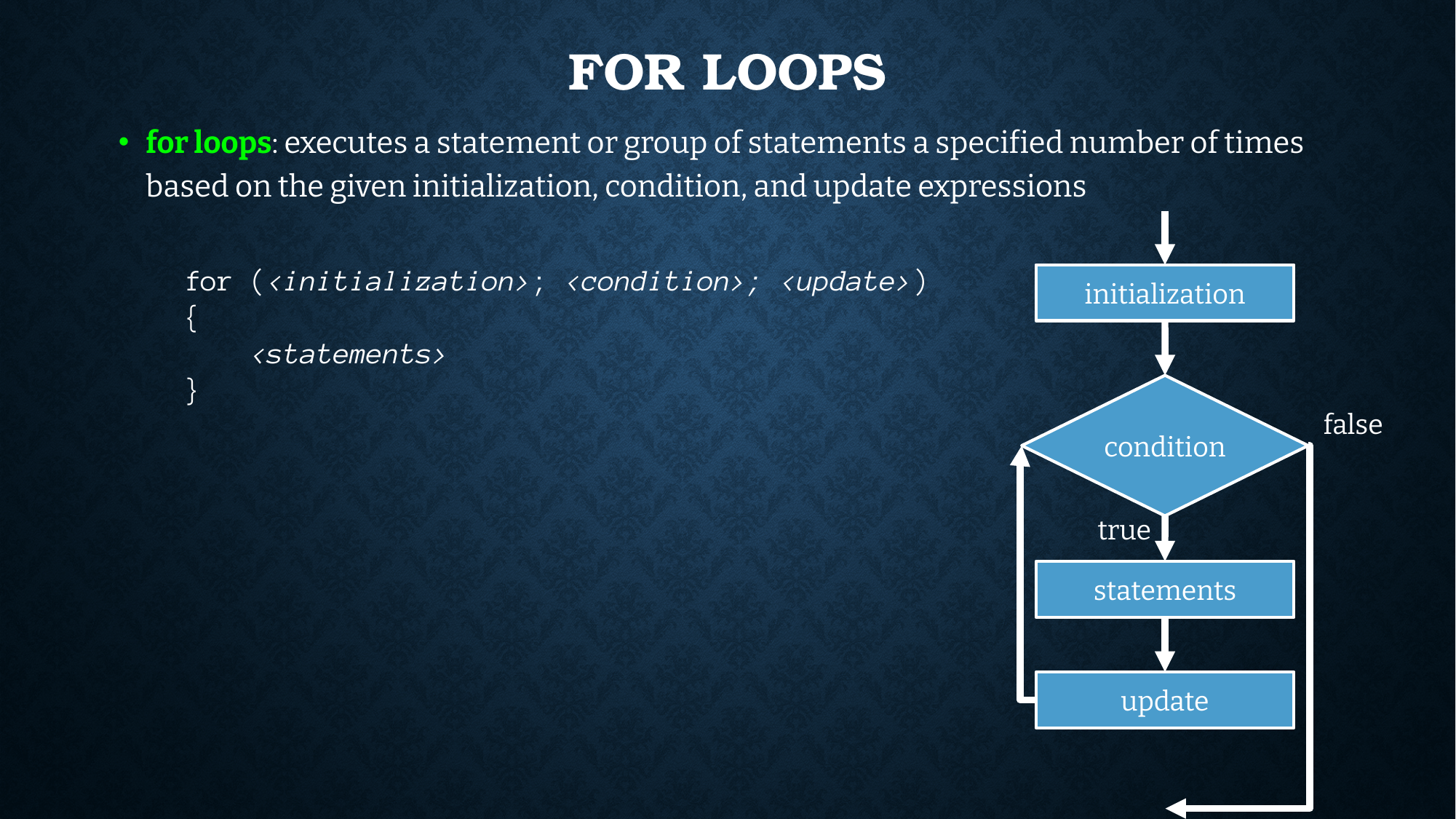

# for Loops
for loops: executes a statement or group of statements a specified number of times based on the given initialization, condition, and update expressions

    for (<initialization>; <condition>; <update>)
    {
        <statements>
    }
initialization
condition
false
true
statements
update